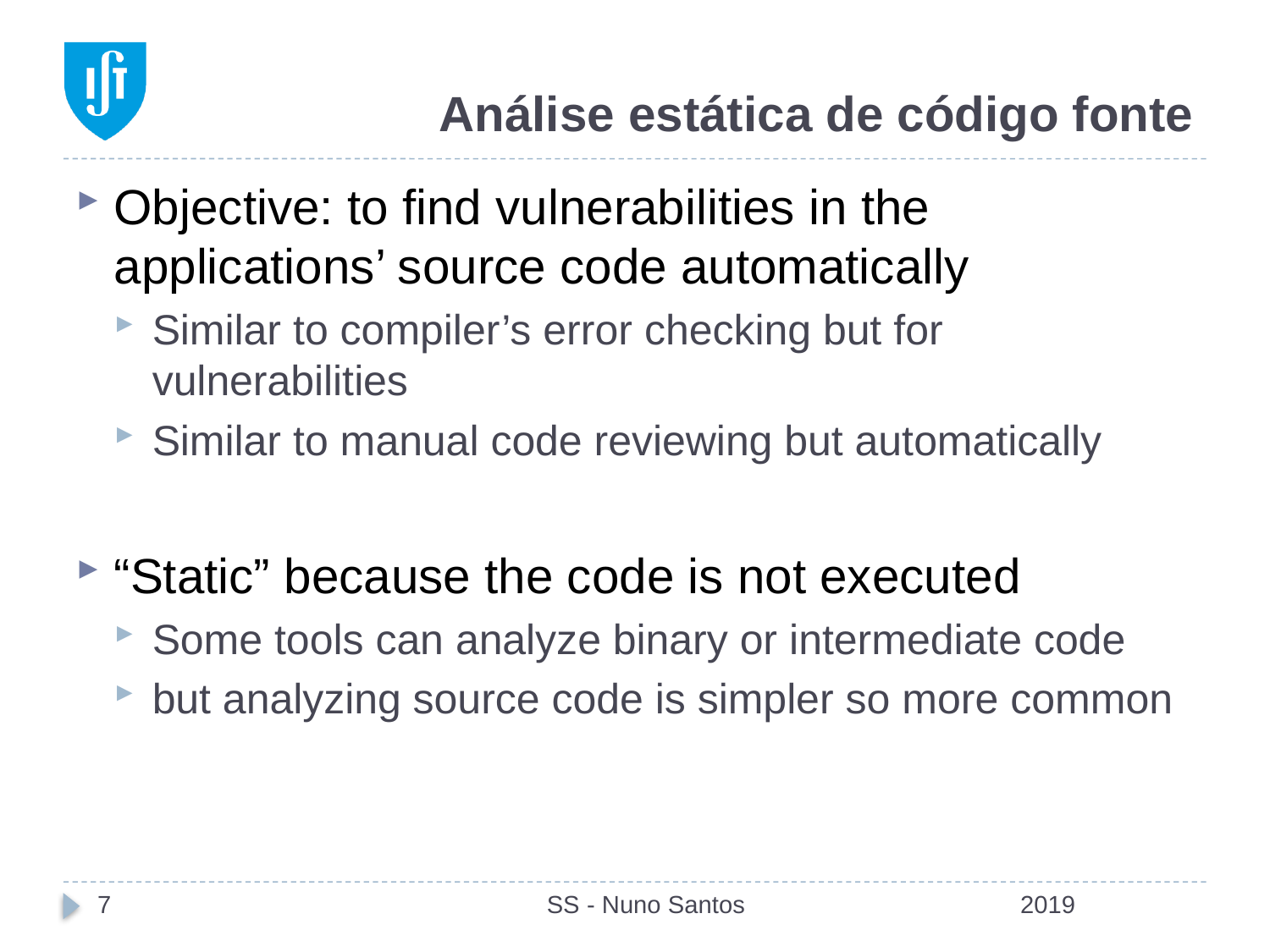

# Análise estática de código fonte
Objective: to find vulnerabilities in the applications’ source code automatically
Similar to compiler’s error checking but for vulnerabilities
Similar to manual code reviewing but automatically

“Static” because the code is not executed
Some tools can analyze binary or intermediate code
but analyzing source code is simpler so more common

7
SS - Nuno Santos
2019